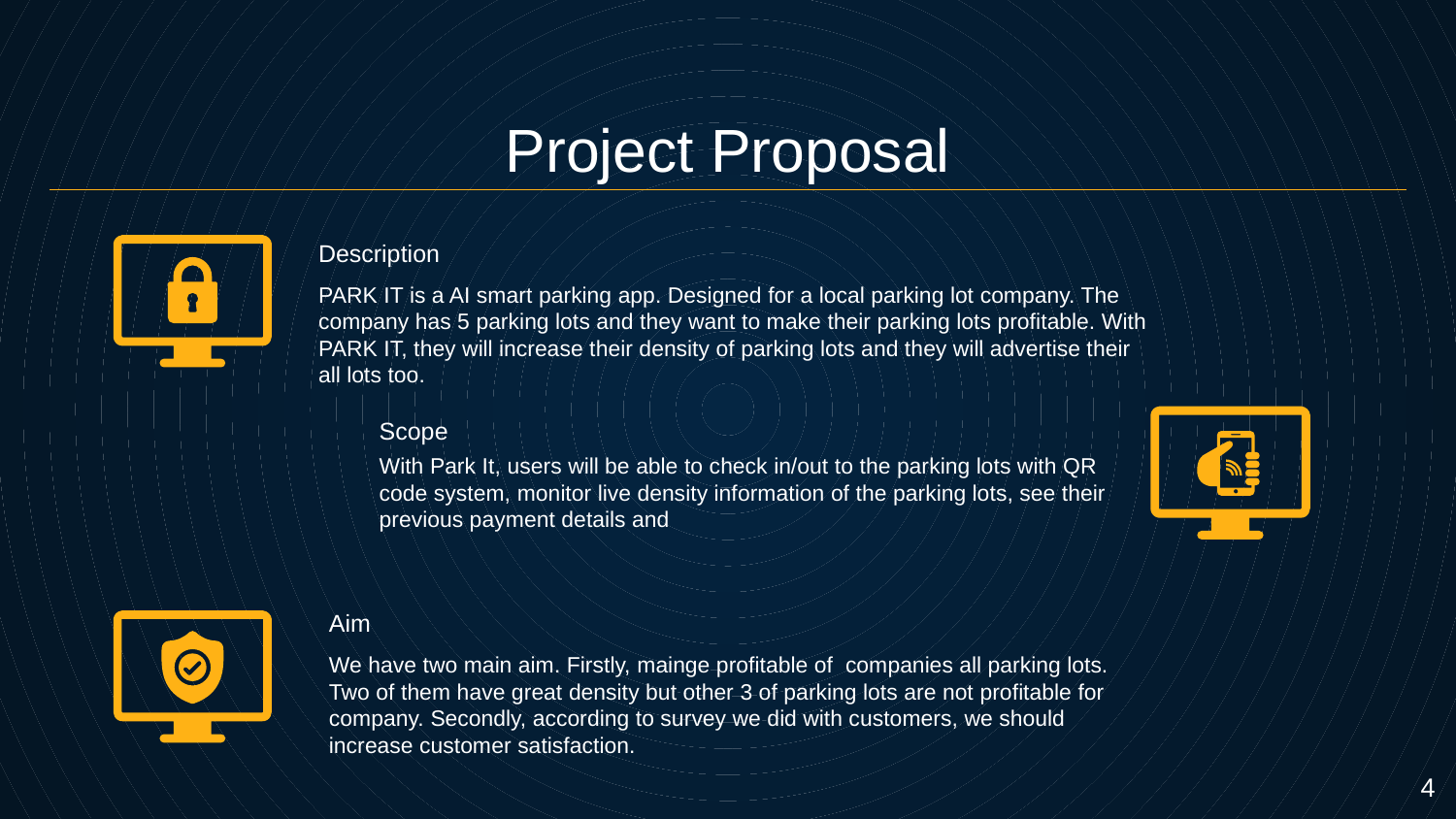

Project Proposal

# Description

PARK IT is a AI smart parking app. Designed for a local parking lot company. The company has 5 parking lots and they want to make their parking lots profitable. With PARK IT, they will increase their density of parking lots and they will advertise their all lots too.

Scope
With Park It, users will be able to check in/out to the parking lots with QR code system, monitor live density information of the parking lots, see their previous payment details and

Aim
We have two main aim. Firstly, mainge profitable of  companies all parking lots. Two of them have great density but other 3 of parking lots are not profitable for company. Secondly, according to survey we did with customers, we should increase customer satisfaction.
4